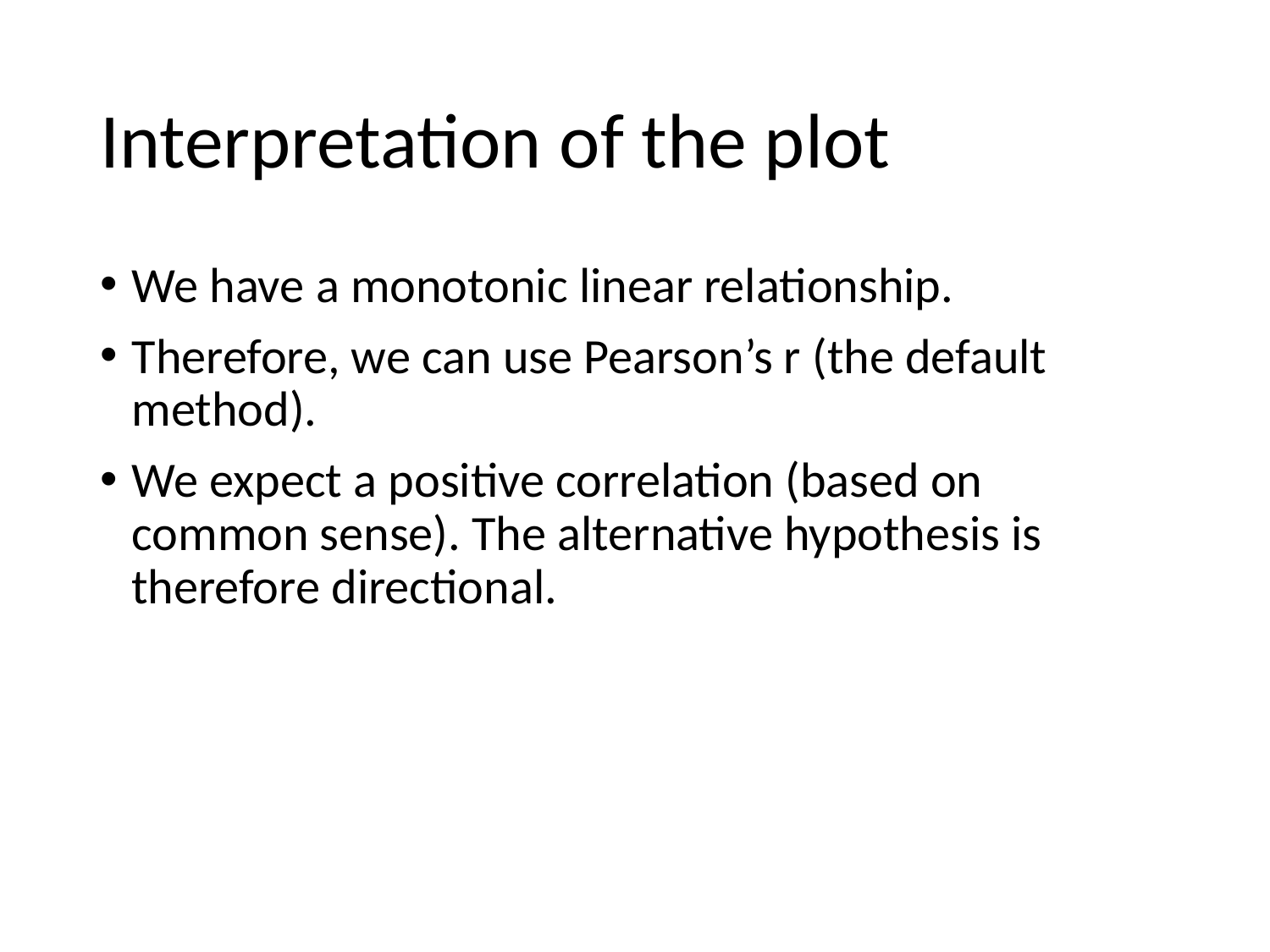

# Interpretation of the plot
We have a monotonic linear relationship.
Therefore, we can use Pearson’s r (the default method).
We expect a positive correlation (based on common sense). The alternative hypothesis is therefore directional.